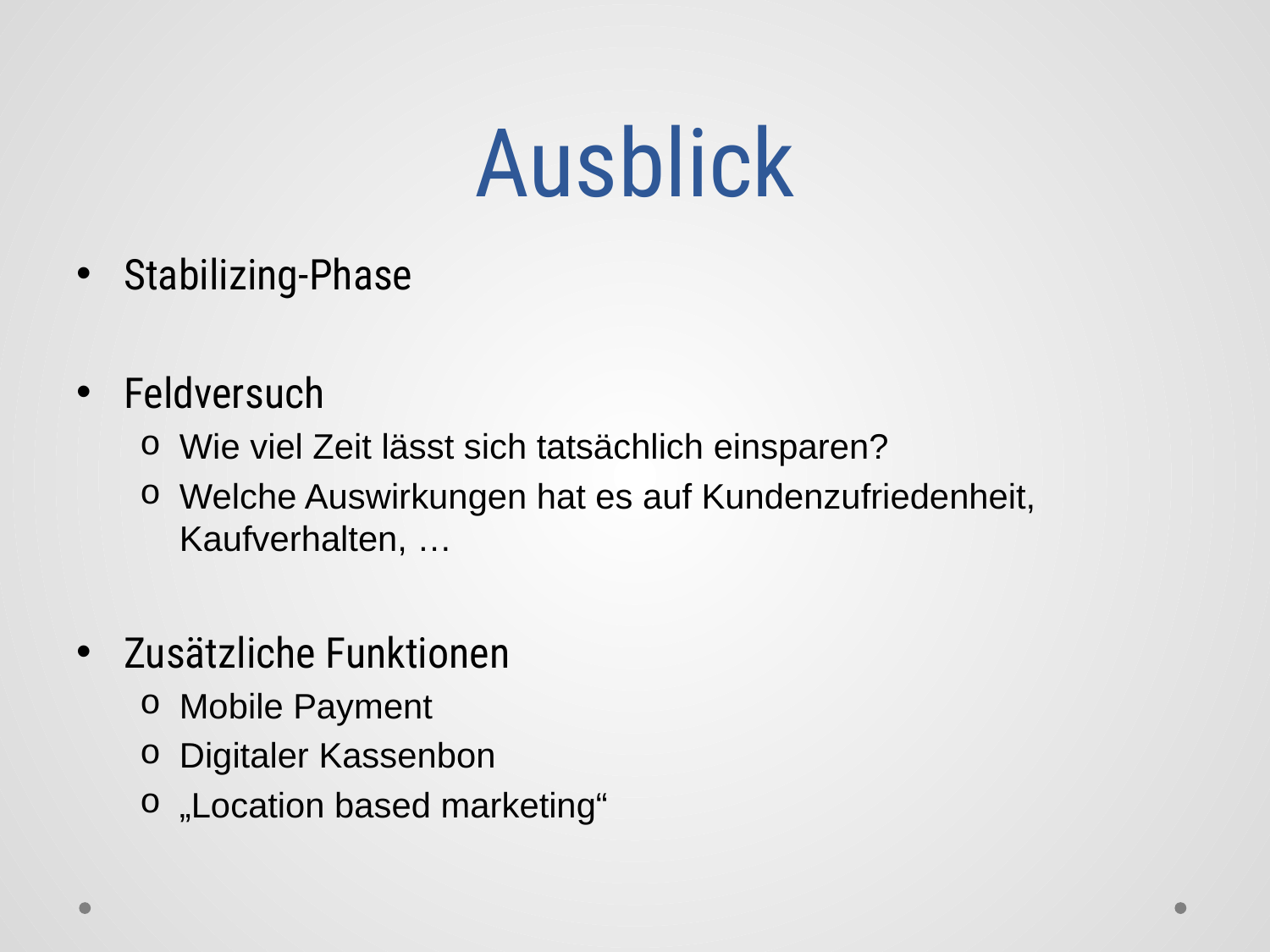

# Ausblick
Stabilizing-Phase

Feldversuch
Wie viel Zeit lässt sich tatsächlich einsparen?
Welche Auswirkungen hat es auf Kundenzufriedenheit, Kaufverhalten, …

Zusätzliche Funktionen
Mobile Payment
Digitaler Kassenbon
„Location based marketing“